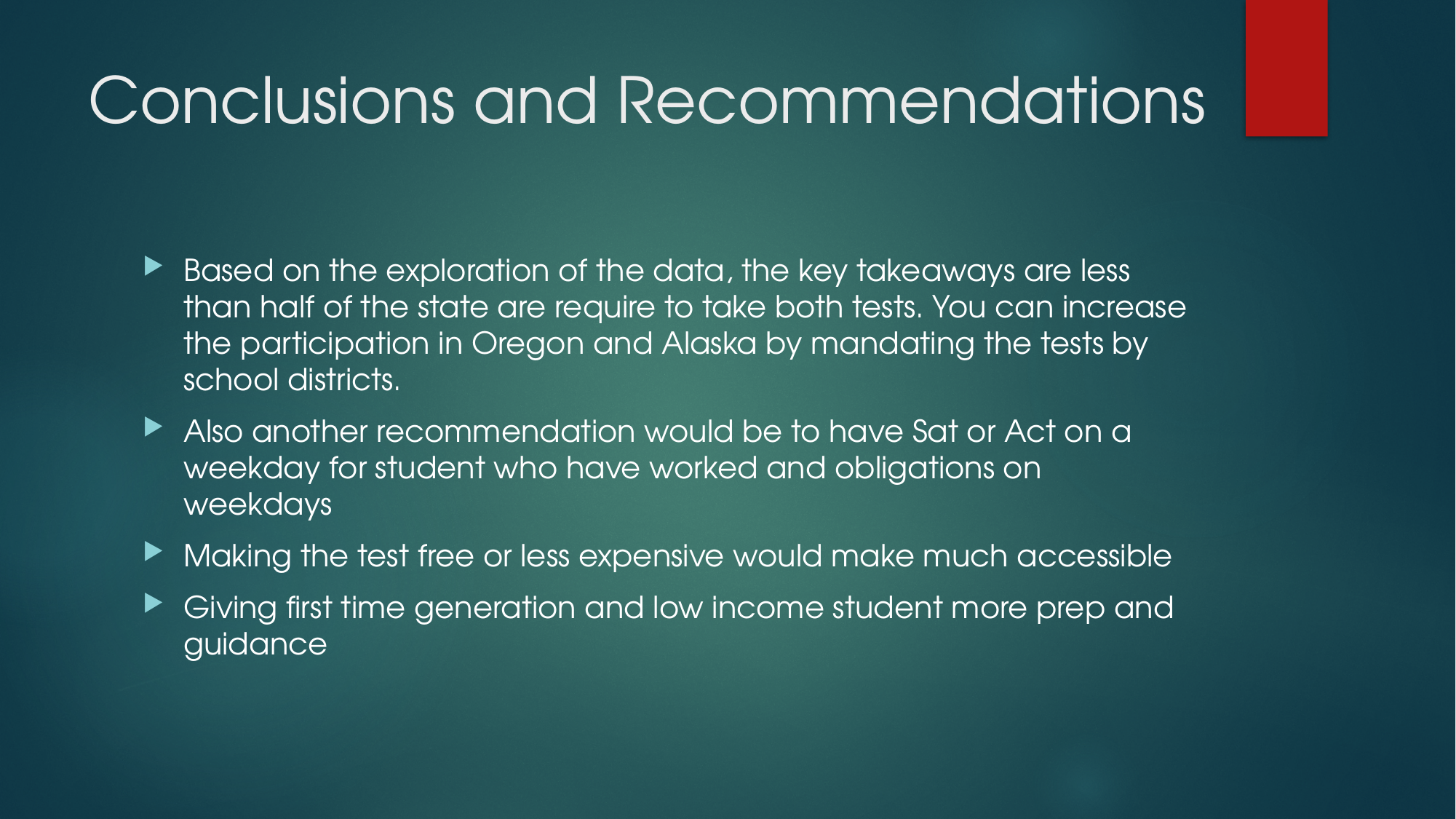

# Conclusions and Recommendations
Based on the exploration of the data, the key takeaways are less than half of the state are require to take both tests. You can increase the participation in Oregon and Alaska by mandating the tests by  school districts.
Also another recommendation would be to have Sat or Act on a weekday for student who have worked and obligations on weekdays
Making the test free or less expensive would make much accessible
Giving first time generation and low income student more prep and guidance